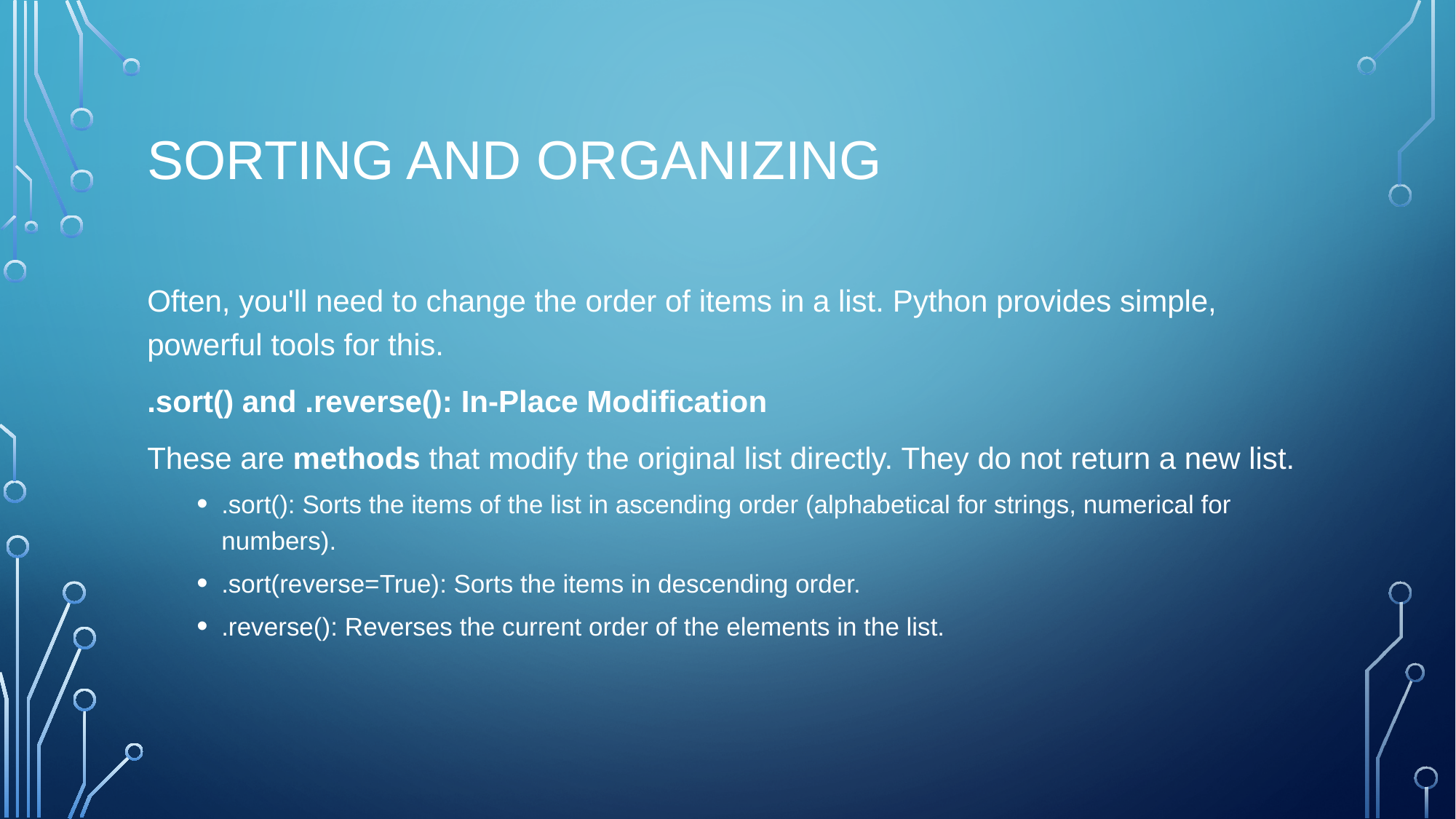

# Sorting and Organizing
Often, you'll need to change the order of items in a list. Python provides simple, powerful tools for this.
.sort() and .reverse(): In-Place Modification
These are methods that modify the original list directly. They do not return a new list.
.sort(): Sorts the items of the list in ascending order (alphabetical for strings, numerical for numbers).
.sort(reverse=True): Sorts the items in descending order.
.reverse(): Reverses the current order of the elements in the list.